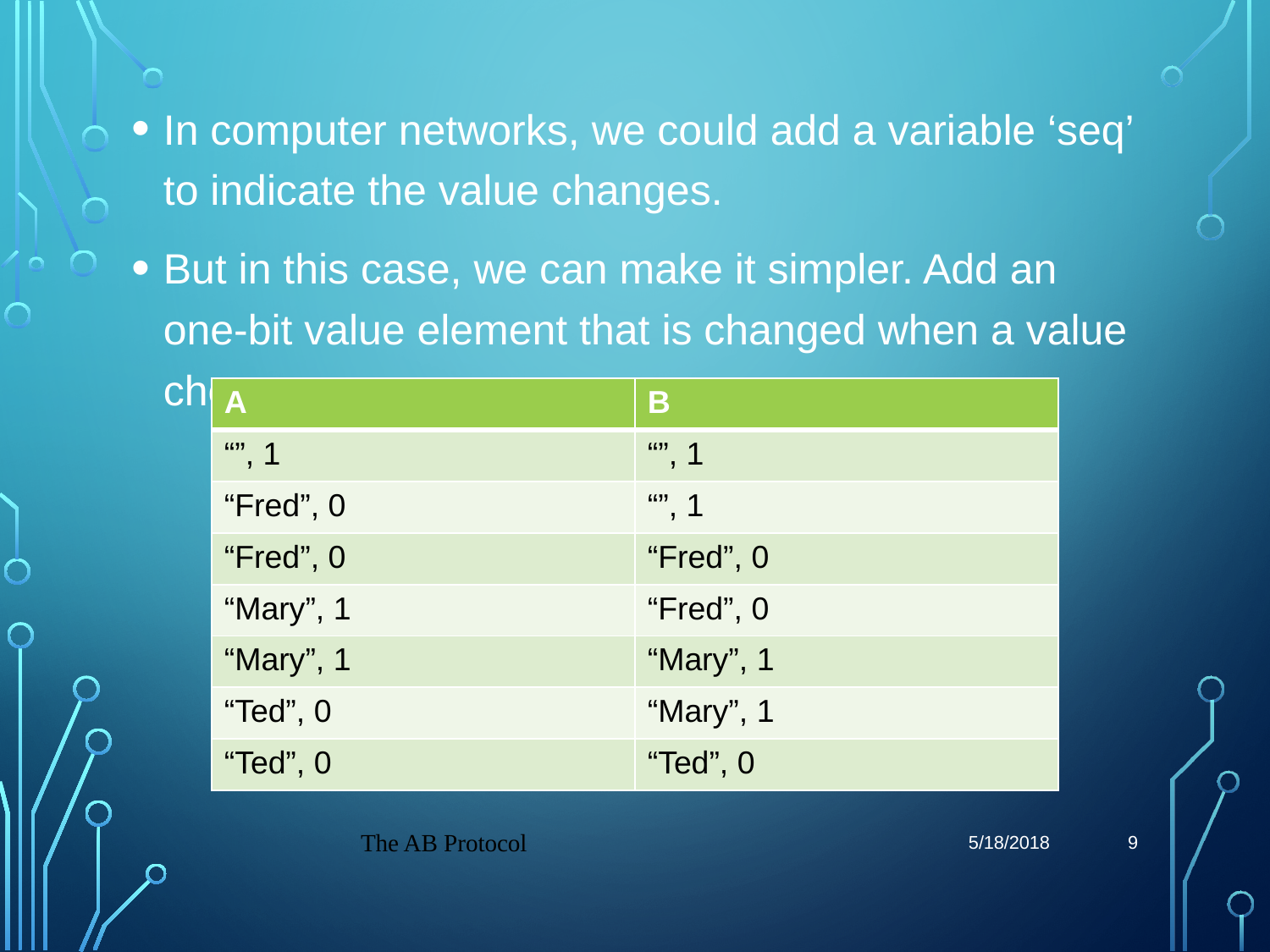

In computer networks, we could add a variable ‘seq’ to indicate the value changes.
But in this case, we can make it simpler. Add an one-bit value element that is changed when a value chosen.
| A | B |
| --- | --- |
| “”, 1 | “”, 1 |
| “Fred”, 0 | “”, 1 |
| “Fred”, 0 | “Fred”, 0 |
| “Mary”, 1 | “Fred”, 0 |
| “Mary”, 1 | “Mary”, 1 |
| “Ted”, 0 | “Mary”, 1 |
| “Ted”, 0 | “Ted”, 0 |
9
The AB Protocol
5/18/2018